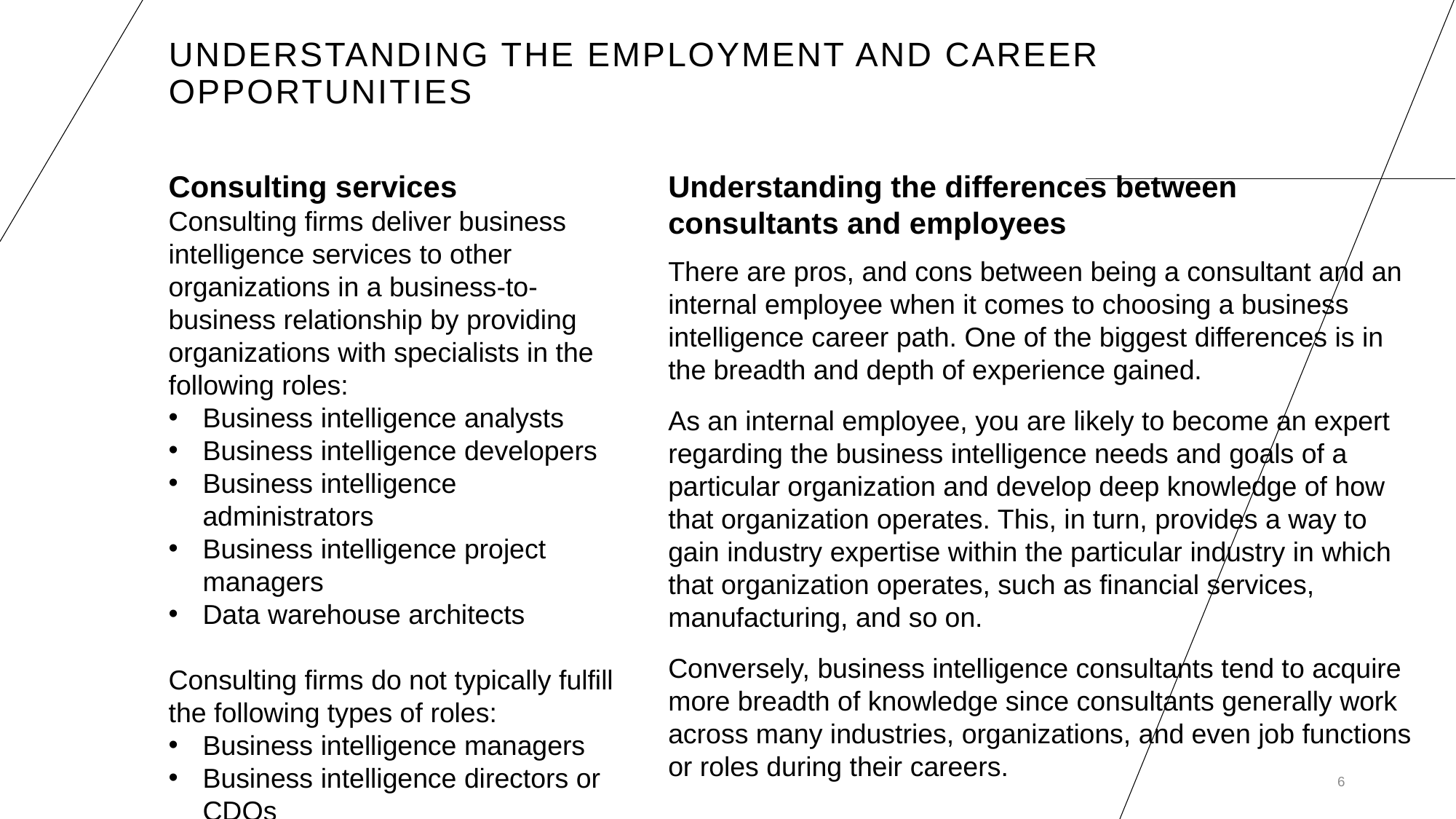

# Understanding the employment and career opportunities
Consulting services
Consulting firms deliver business intelligence services to other organizations in a business-to-business relationship by providing organizations with specialists in the following roles:
Business intelligence analysts
Business intelligence developers
Business intelligence administrators
Business intelligence project managers
Data warehouse architects

Consulting firms do not typically fulfill the following types of roles:
Business intelligence managers
Business intelligence directors or CDOs
Understanding the differences between consultants and employees
There are pros, and cons between being a consultant and an internal employee when it comes to choosing a business intelligence career path. One of the biggest differences is in the breadth and depth of experience gained.
As an internal employee, you are likely to become an expert regarding the business intelligence needs and goals of a particular organization and develop deep knowledge of how that organization operates. This, in turn, provides a way to gain industry expertise within the particular industry in which that organization operates, such as financial services, manufacturing, and so on.
Conversely, business intelligence consultants tend to acquire more breadth of knowledge since consultants generally work across many industries, organizations, and even job functions or roles during their careers.
6